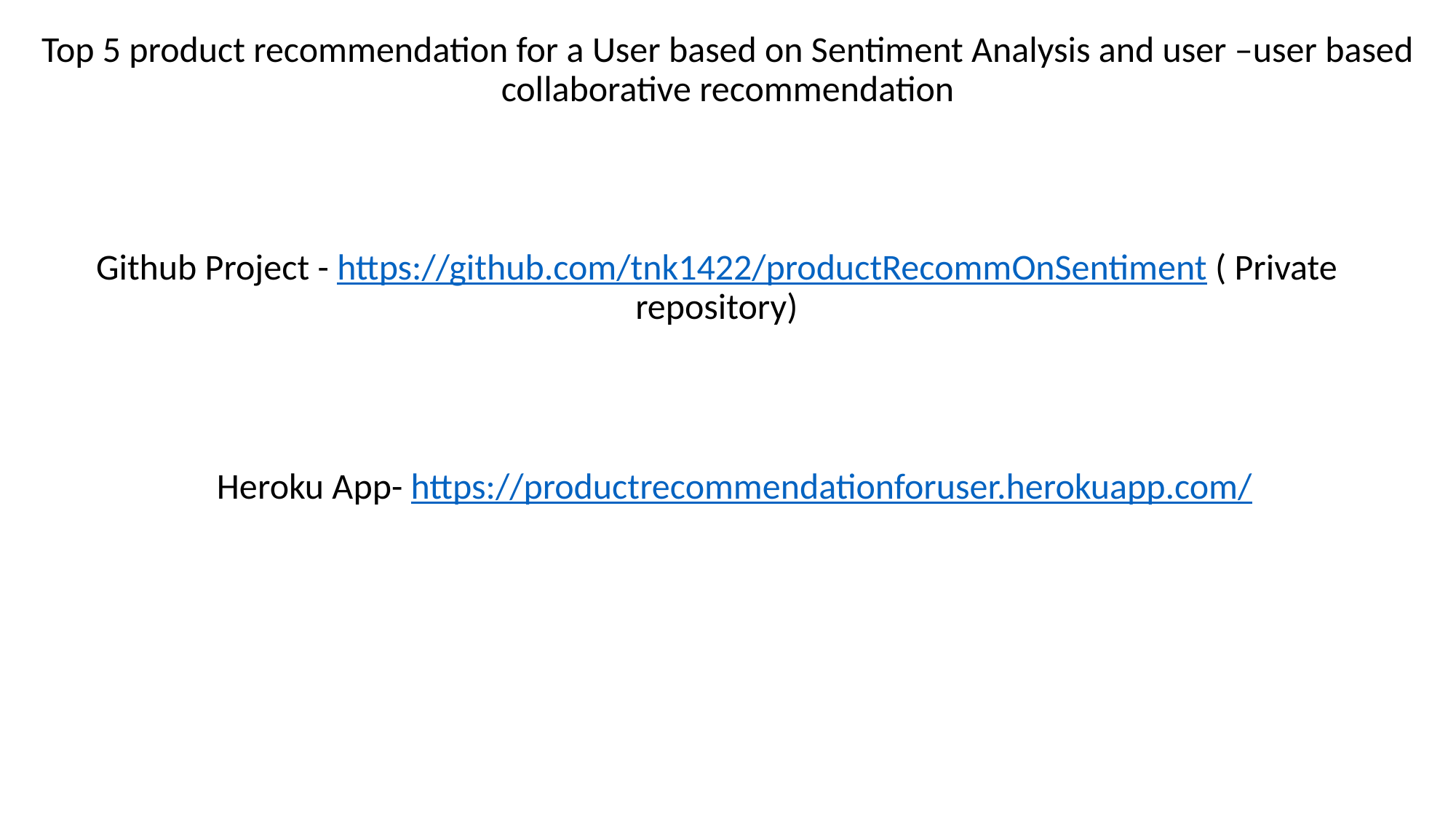

Top 5 product recommendation for a User based on Sentiment Analysis and user –user based collaborative recommendation
Github Project - https://github.com/tnk1422/productRecommOnSentiment ( Private repository)
Heroku App- https://productrecommendationforuser.herokuapp.com/